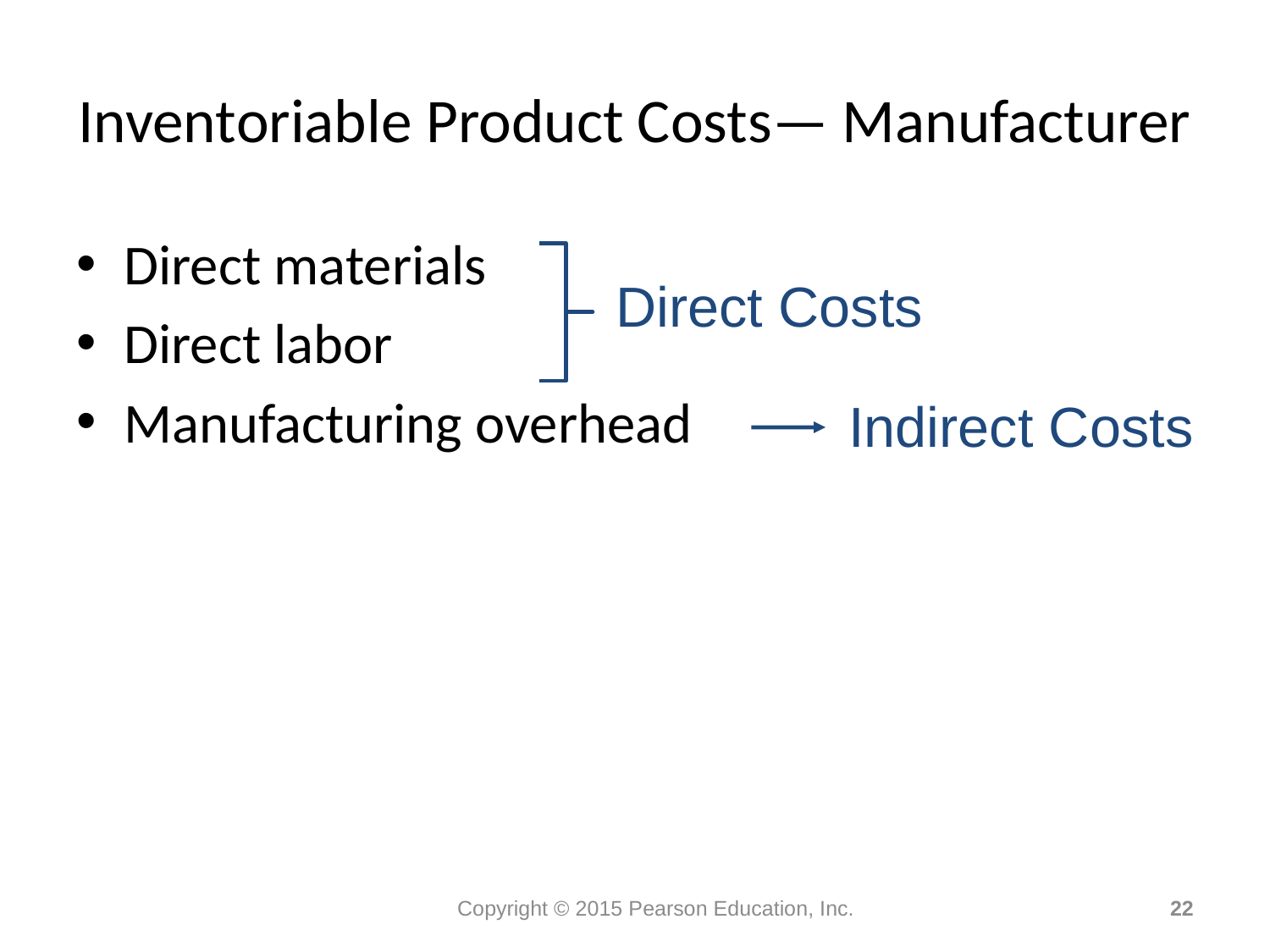

# Inventoriable Product Costs— Manufacturer
Direct materials
Direct labor
Manufacturing overhead

Direct Costs
Indirect Costs

Copyright © 2015 Pearson Education, Inc.
22